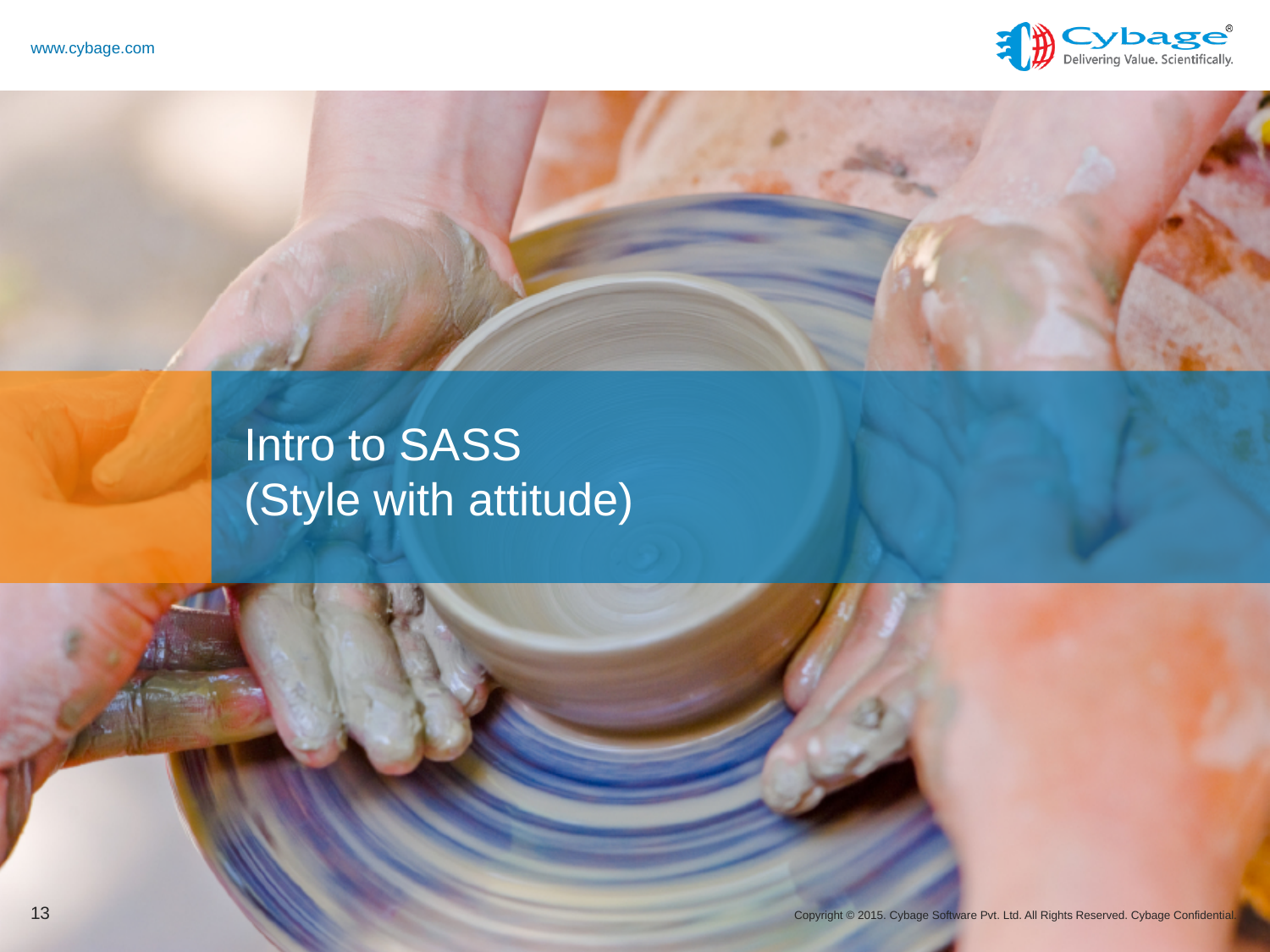

# Intro to SASS (Style with attitude)
13